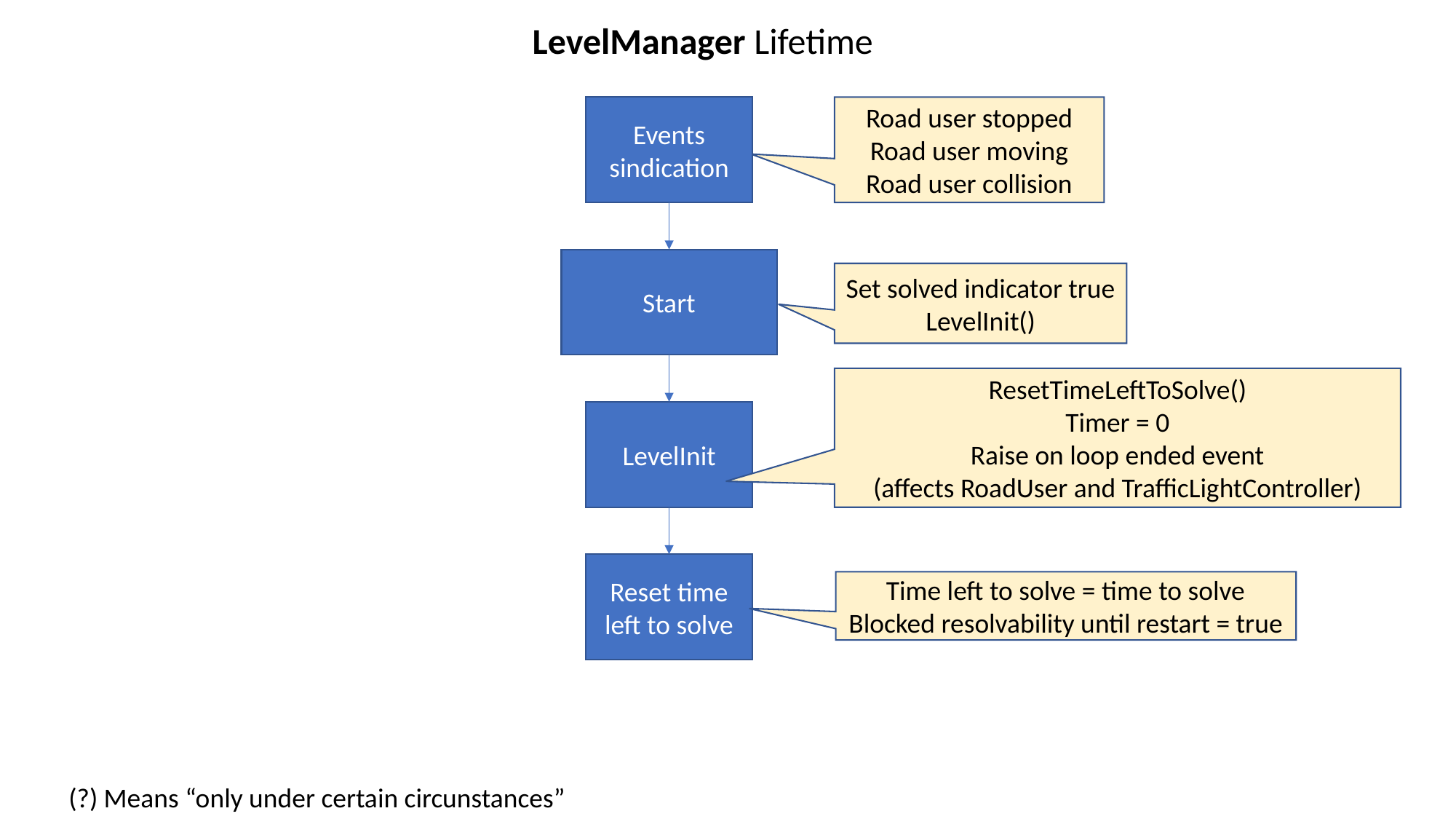

LevelManager Lifetime
Road user stopped
Road user moving
Road user collision
Events sindication
Start
Set solved indicator true
LevelInit()
ResetTimeLeftToSolve()
Timer = 0
Raise on loop ended event
(affects RoadUser and TrafficLightController)
LevelInit
Reset time left to solve
Time left to solve = time to solve
Blocked resolvability until restart = true
(?) Means “only under certain circunstances”